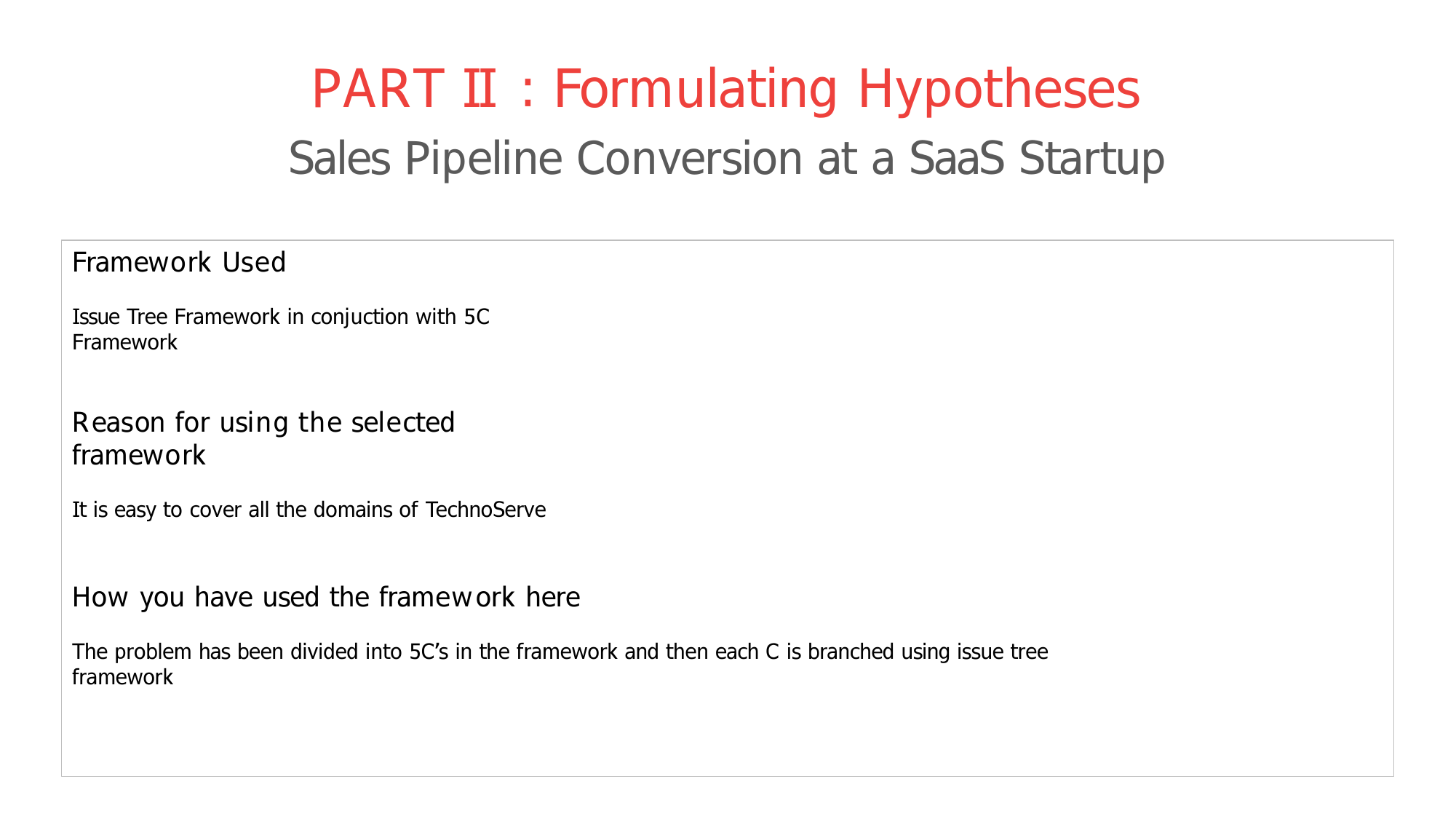

# PART II : Formulating Hypotheses
Sales Pipeline Conversion at a SaaS Startup

Framework Used
Issue Tree Framework in conjuction with 5C Framework
Reason for using the selected framework
It is easy to cover all the domains of TechnoServe
How you have used the framework here
The problem has been divided into 5C’s in the framework and then each C is branched using issue tree framework